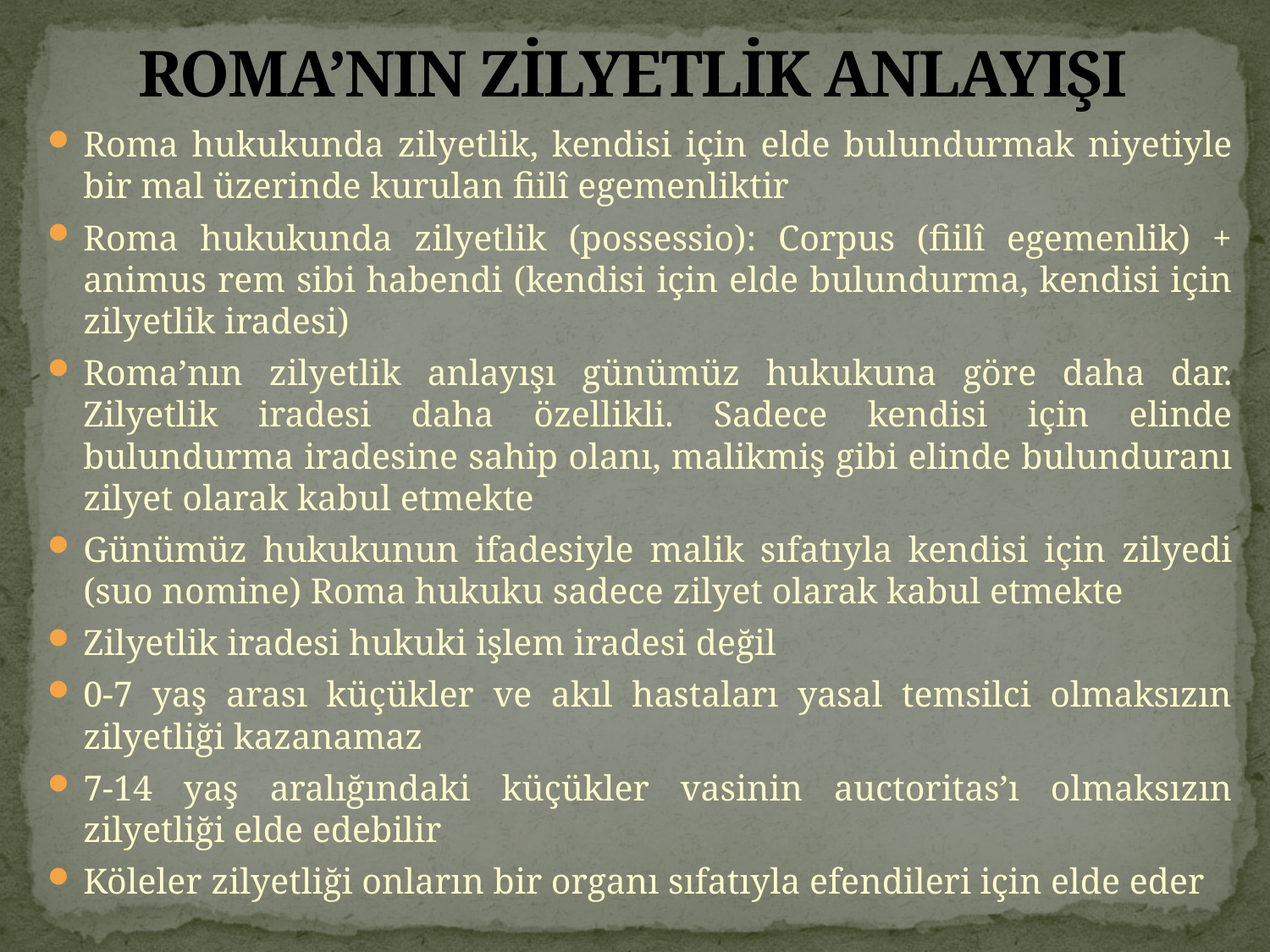

# ROMA’NIN ZİLYETLİK ANLAYIŞI
Roma hukukunda zilyetlik, kendisi için elde bulundurmak niyetiyle bir mal üzerinde kurulan fiilî egemenliktir
Roma hukukunda zilyetlik (possessio): Corpus (fiilî egemenlik) + animus rem sibi habendi (kendisi için elde bulundurma, kendisi için zilyetlik iradesi)
Roma’nın zilyetlik anlayışı günümüz hukukuna göre daha dar. Zilyetlik iradesi daha özellikli. Sadece kendisi için elinde bulundurma iradesine sahip olanı, malikmiş gibi elinde bulunduranı zilyet olarak kabul etmekte
Günümüz hukukunun ifadesiyle malik sıfatıyla kendisi için zilyedi (suo nomine) Roma hukuku sadece zilyet olarak kabul etmekte
Zilyetlik iradesi hukuki işlem iradesi değil
0-7 yaş arası küçükler ve akıl hastaları yasal temsilci olmaksızın zilyetliği kazanamaz
7-14 yaş aralığındaki küçükler vasinin auctoritas’ı olmaksızın zilyetliği elde edebilir
Köleler zilyetliği onların bir organı sıfatıyla efendileri için elde eder